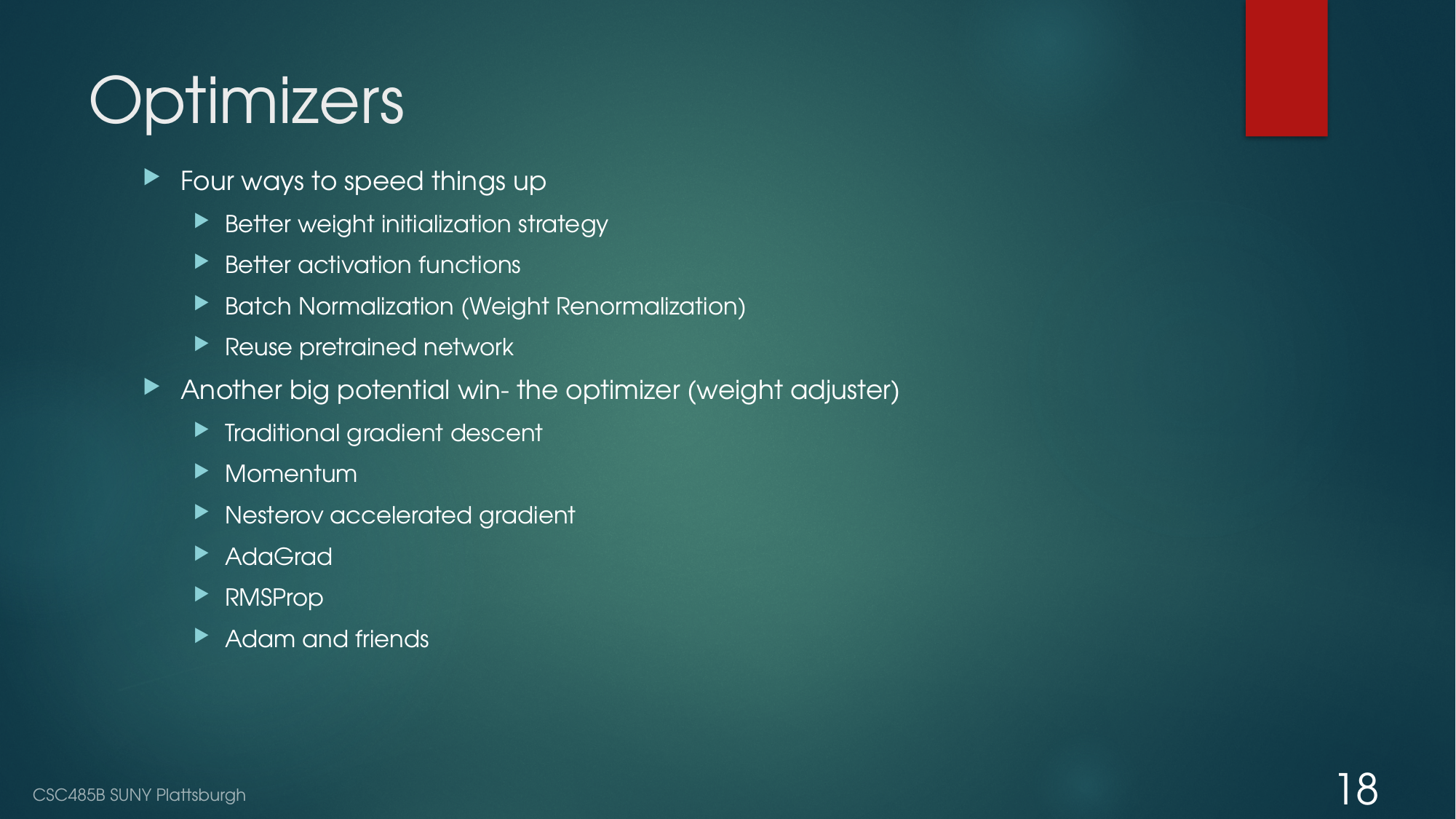

# Optimizers
Four ways to speed things up
Better weight initialization strategy
Better activation functions
Batch Normalization (Weight Renormalization)
Reuse pretrained network
Another big potential win- the optimizer (weight adjuster)
Traditional gradient descent
Momentum
Nesterov accelerated gradient
AdaGrad
RMSProp
Adam and friends
18
CSC485B SUNY Plattsburgh